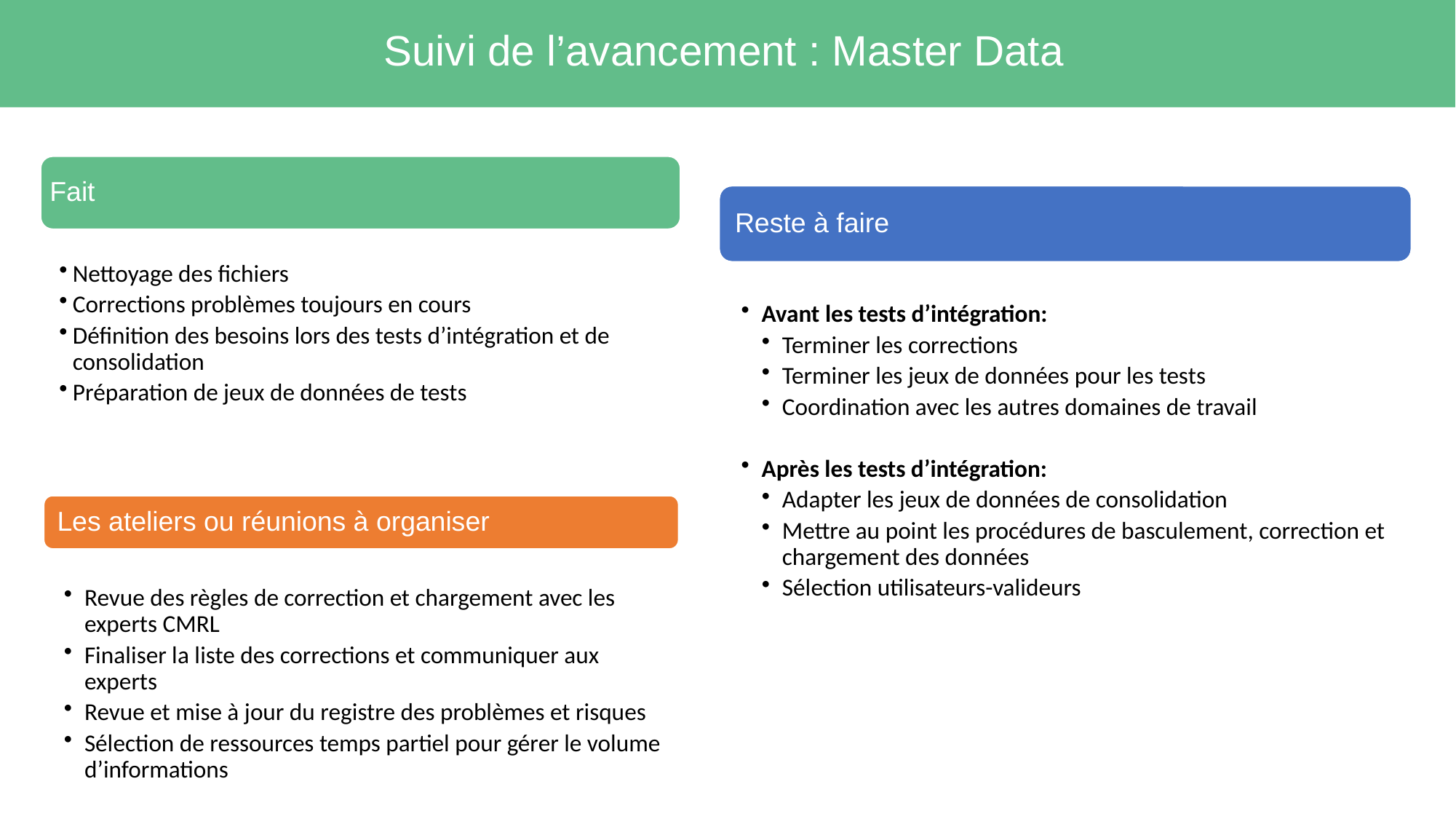

# Suivi de l’avancement : Master Data

Fait
Reste à faire

Avant les tests d’intégration:
Terminer les corrections
Terminer les jeux de données pour les tests
Coordination avec les autres domaines de travail

Après les tests d’intégration:
Adapter les jeux de données de consolidation
Mettre au point les procédures de basculement, correction et chargement des données
Sélection utilisateurs-valideurs

Nettoyage des fichiers
Corrections problèmes toujours en cours
Définition des besoins lors des tests d’intégration et de consolidation
Préparation de jeux de données de tests
Les ateliers ou réunions à organiser

Revue des règles de correction et chargement avec les experts CMRL
Finaliser la liste des corrections et communiquer aux experts
Revue et mise à jour du registre des problèmes et risques
Sélection de ressources temps partiel pour gérer le volume d’informations